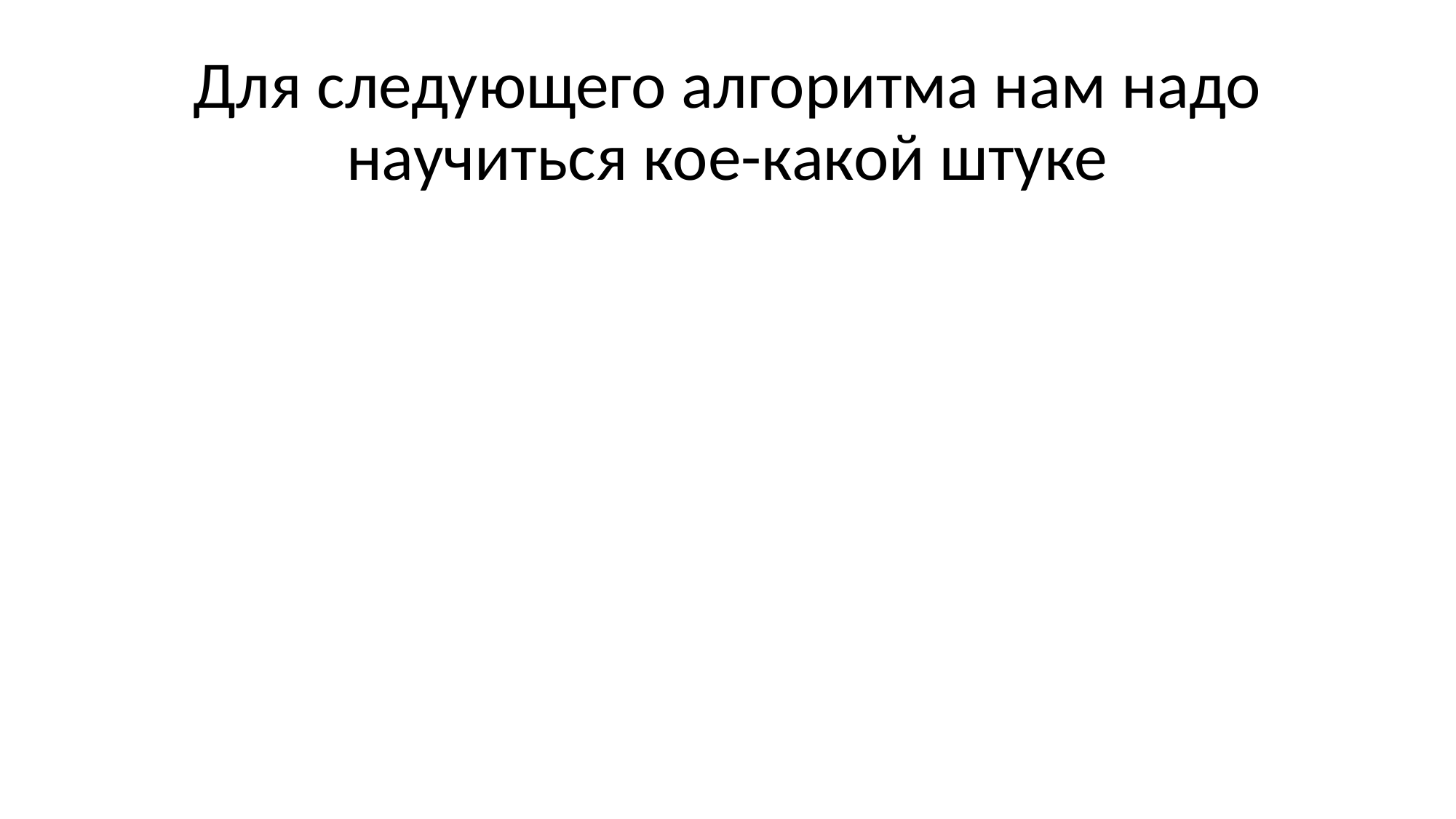

# Для следующего алгоритма нам надо научиться кое-какой штуке